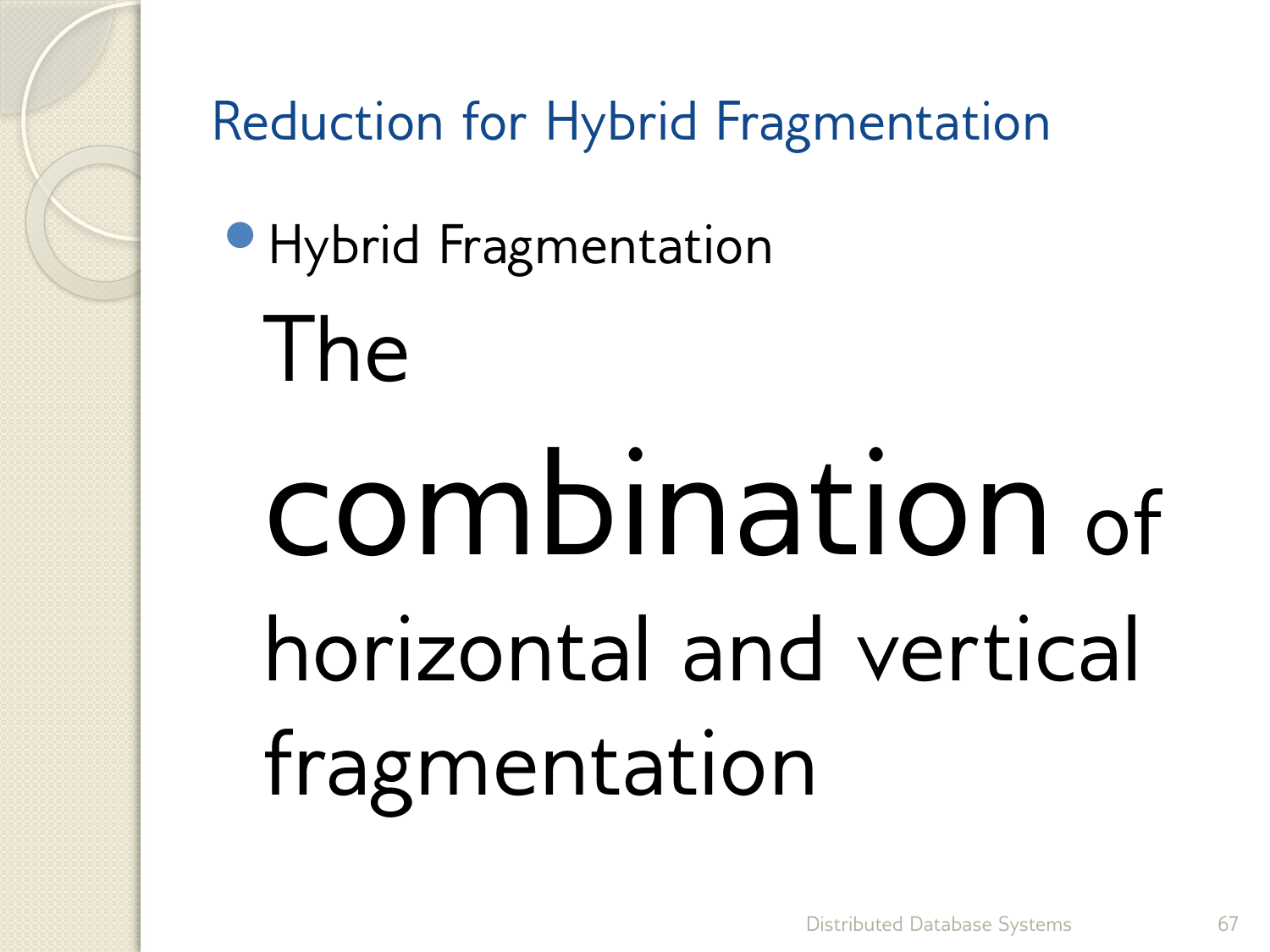

# Reduction for Hybrid Fragmentation
Hybrid Fragmentation
	The combination of horizontal and vertical fragmentation

Distributed Database Systems
67